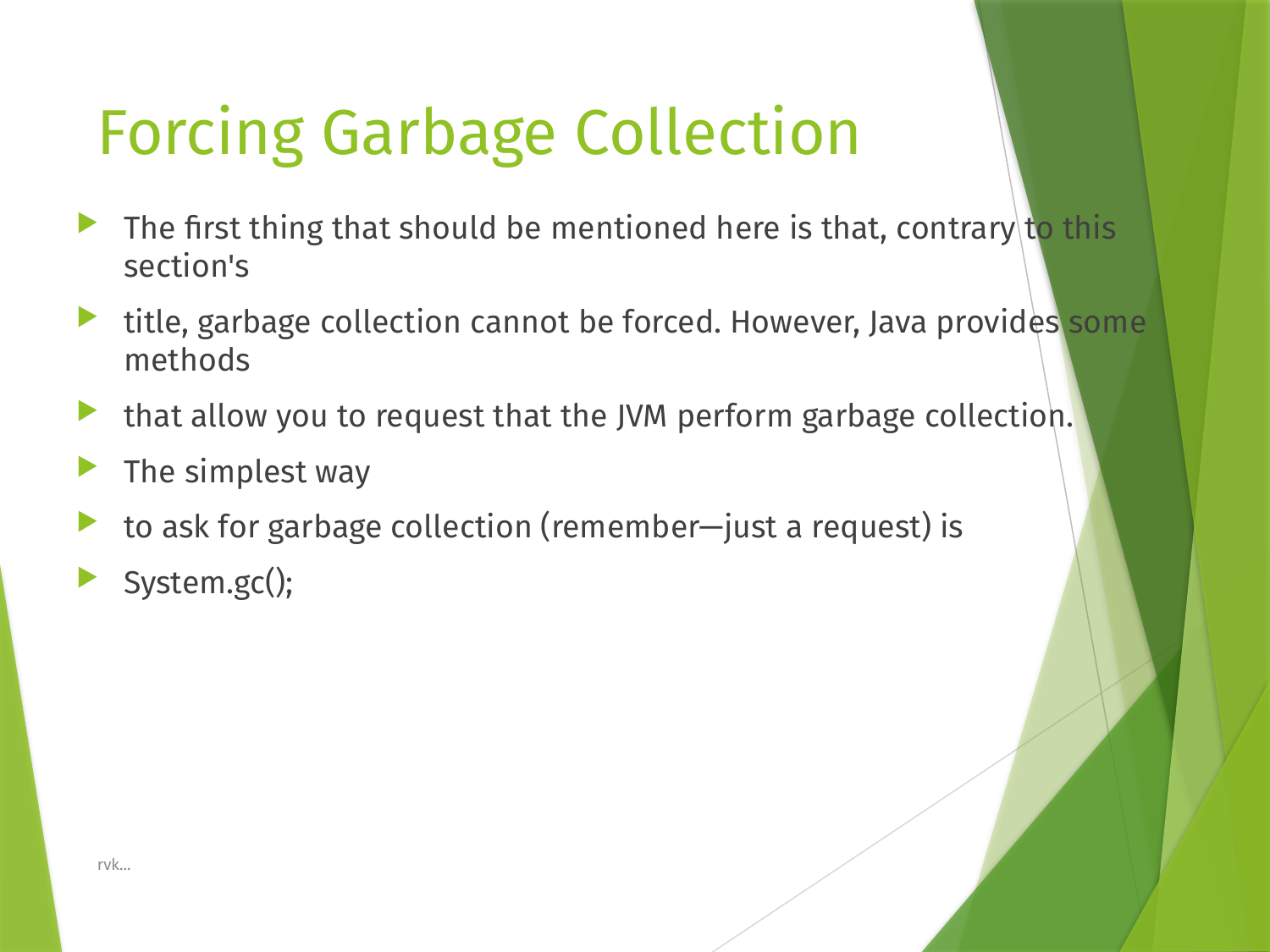

# Forcing Garbage Collection
The first thing that should be mentioned here is that, contrary to this section's
title, garbage collection cannot be forced. However, Java provides some methods
that allow you to request that the JVM perform garbage collection.
The simplest way
to ask for garbage collection (remember—just a request) is
System.gc();
rvk...